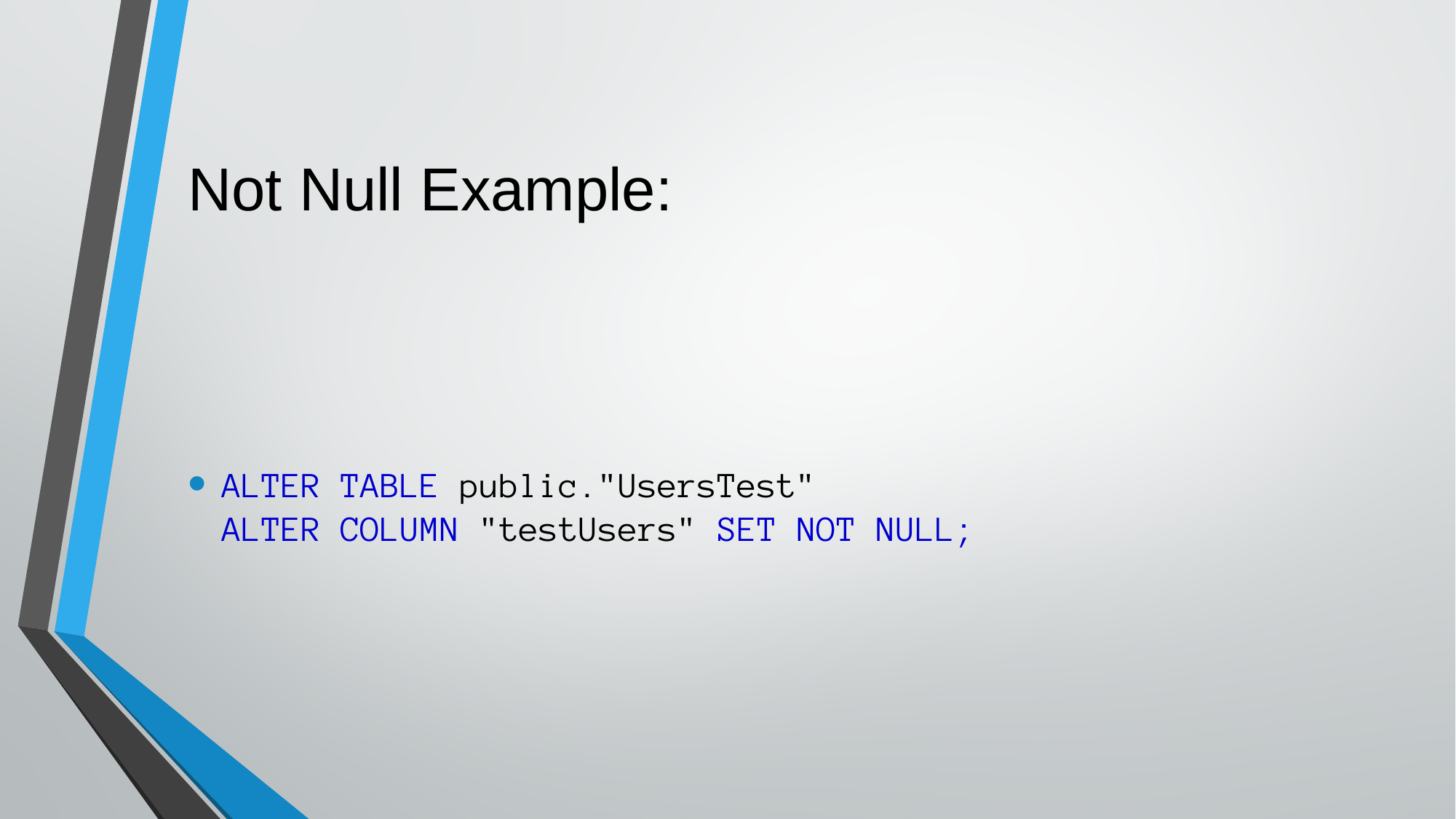

# Not Null Example:
ALTER TABLE public."UsersTest"
ALTER COLUMN "testUsers" SET NOT NULL;